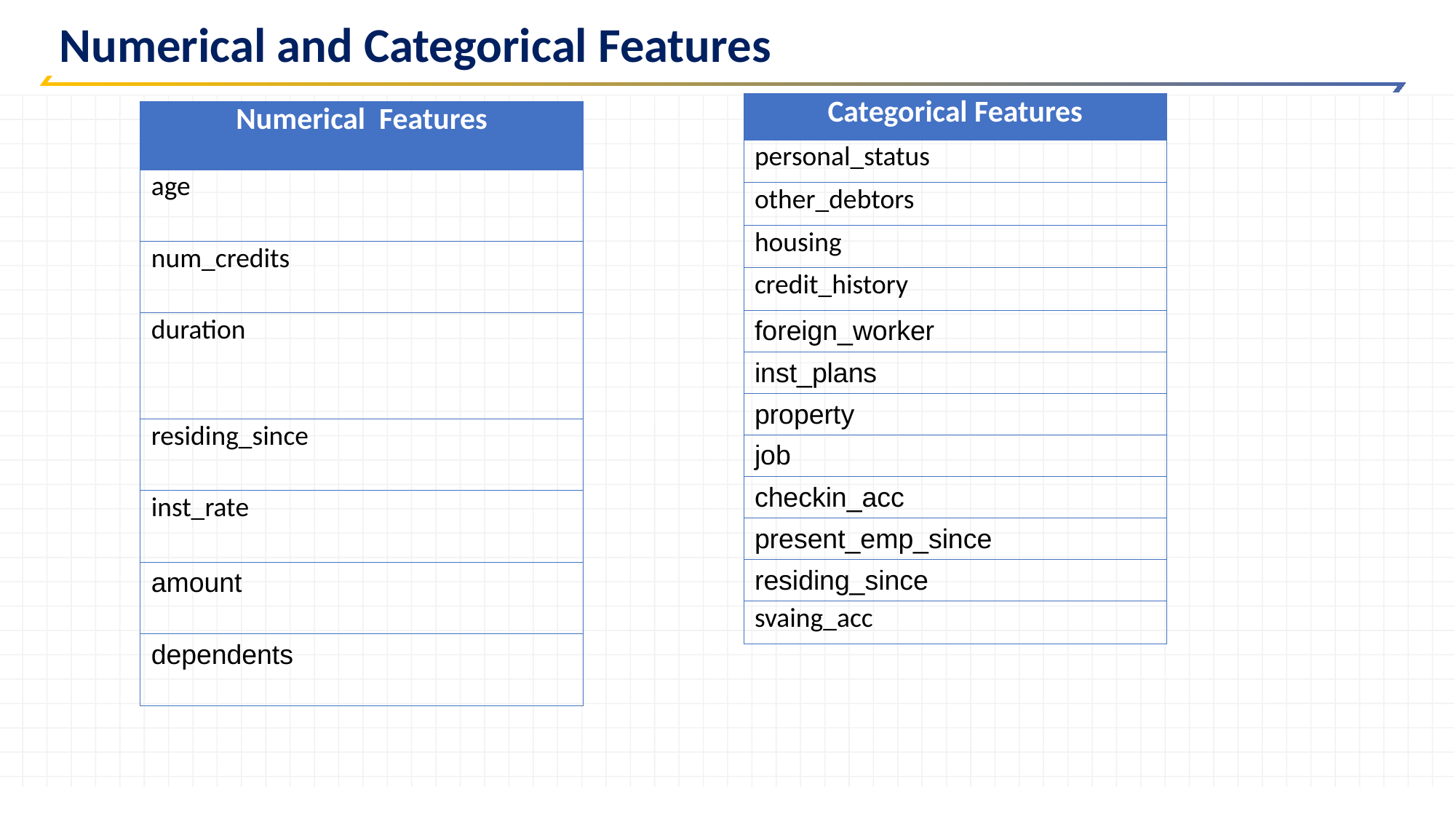

Numerical and Categorical Features
| Categorical Features |
| --- |
| personal\_status |
| other\_debtors |
| housing |
| credit\_history |
| foreign\_worker |
| inst\_plans |
| property |
| job |
| checkin\_acc |
| present\_emp\_since |
| residing\_since |
| svaing\_acc |
| Numerical Features |
| --- |
| age |
| num\_credits |
| duration |
| residing\_since |
| inst\_rate |
| amount |
| dependents |